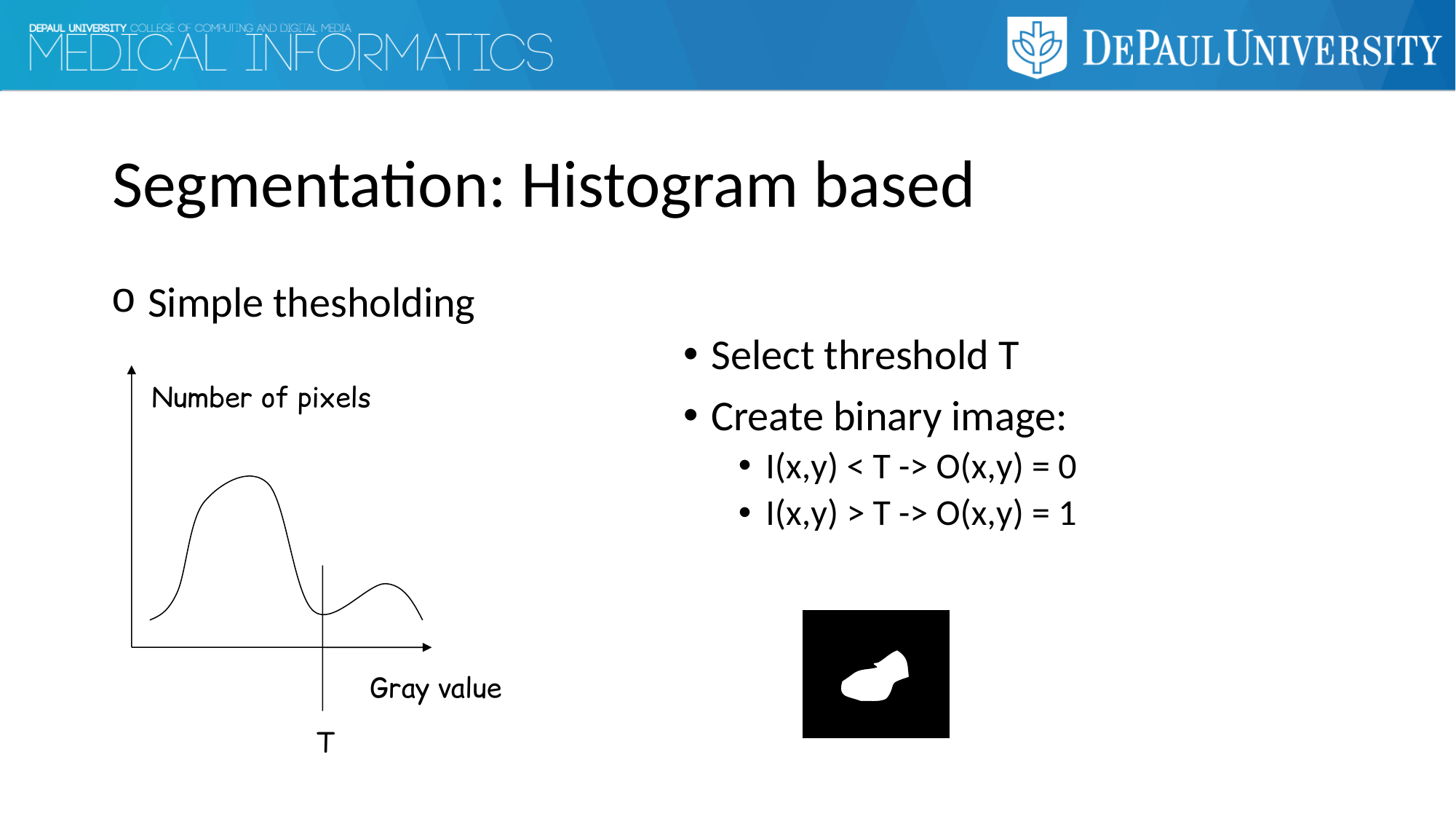

# Segmentation: Histogram based
 Simple thesholding

Select threshold T
Create binary image:
I(x,y) < T -> O(x,y) = 0
I(x,y) > T -> O(x,y) = 1

T
Number of pixels
Gray value